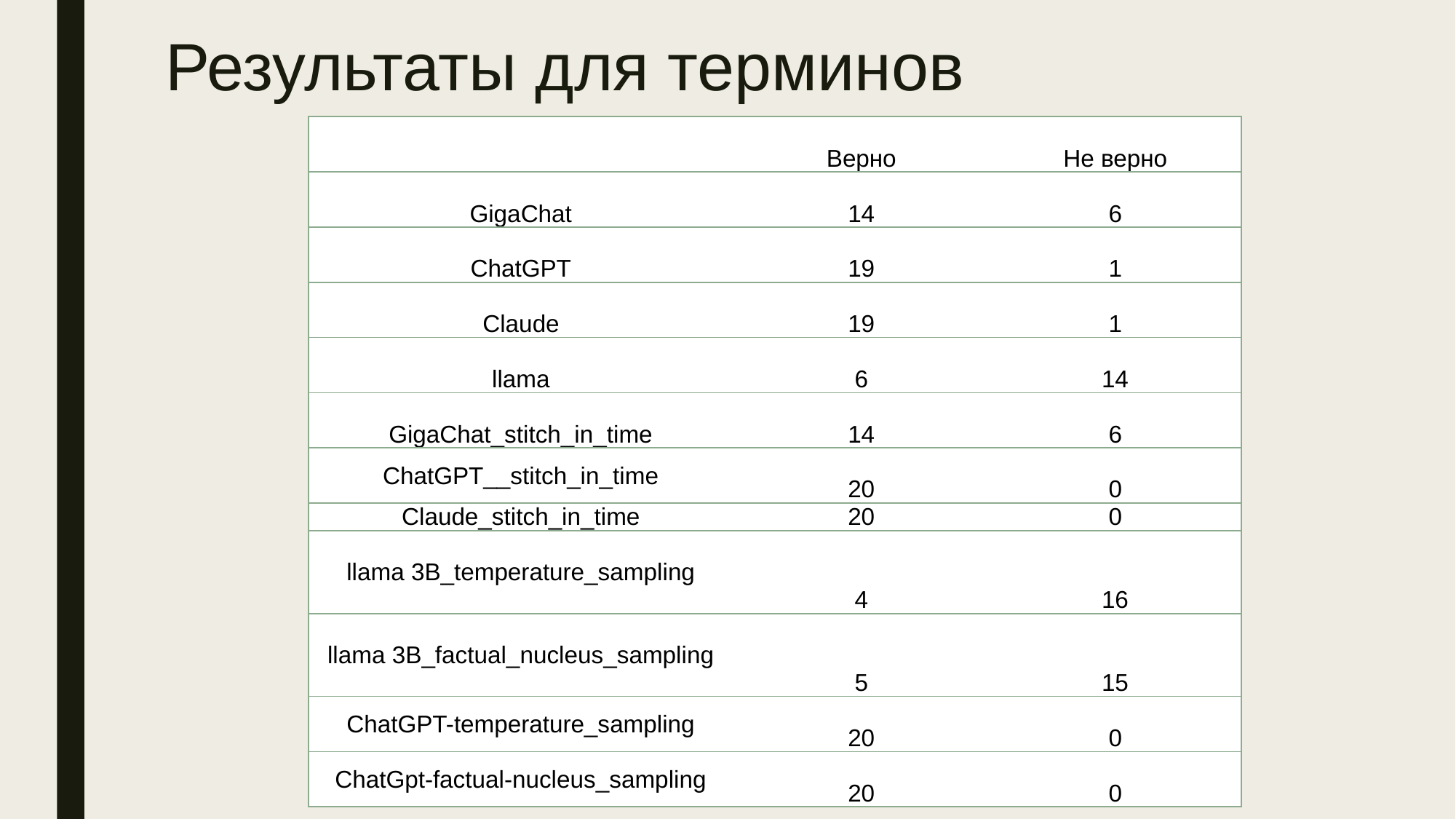

# Результаты для терминов
|  | Верно | Не верно |
| --- | --- | --- |
| GigaChat | 14 | 6 |
| ChatGPT | 19 | 1 |
| Claude | 19 | 1 |
| llama | 6 | 14 |
| GigaChat\_stitch\_in\_time | 14 | 6 |
| ChatGPT\_\_stitch\_in\_time | 20 | 0 |
| Claude\_stitch\_in\_time | 20 | 0 |
| llama 3B\_temperature\_sampling | 4 | 16 |
| llama 3B\_factual\_nucleus\_sampling | 5 | 15 |
| ChatGPT-temperature\_sampling | 20 | 0 |
| ChatGpt-factual-nucleus\_sampling | 20 | 0 |